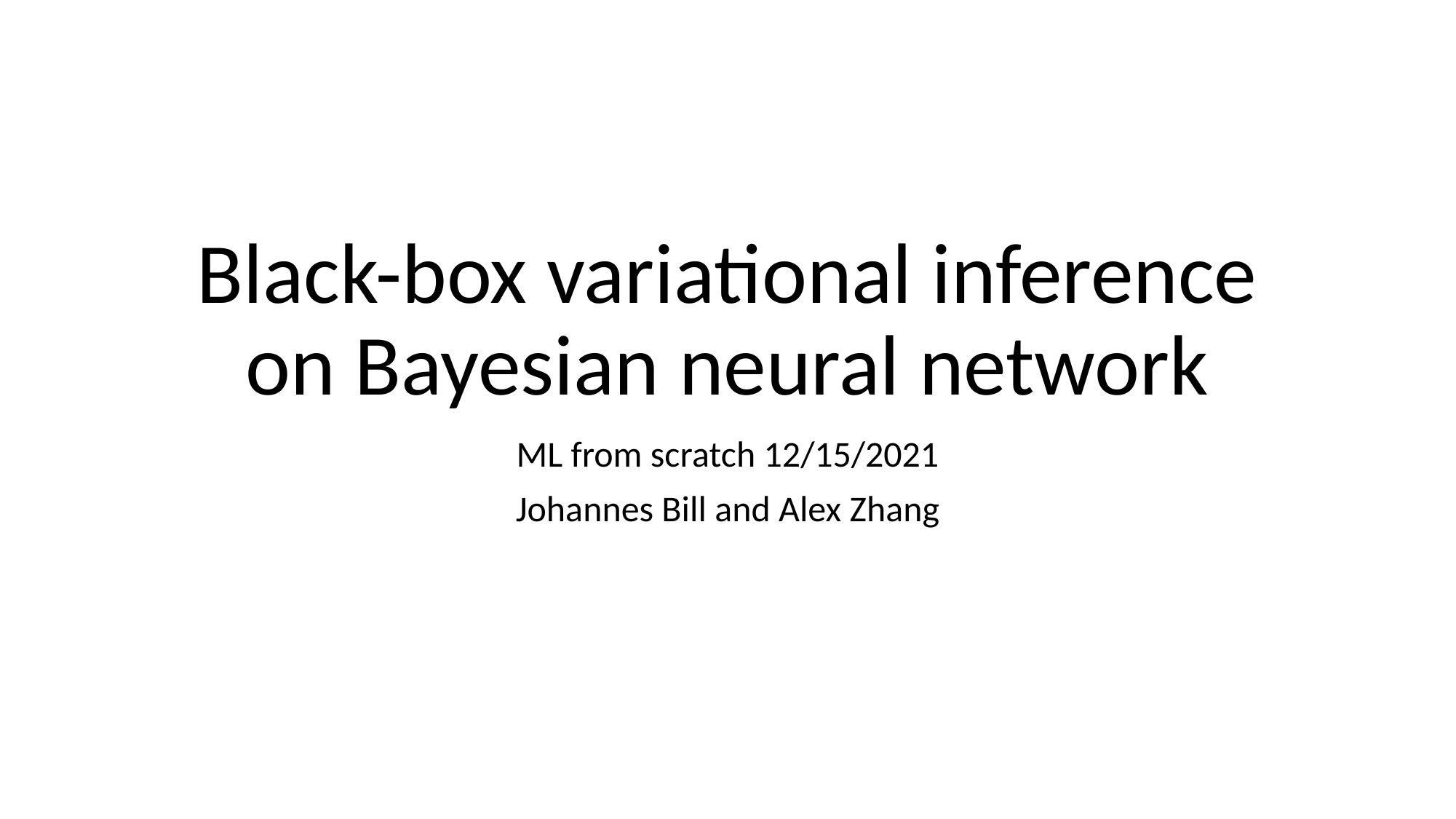

# Black-box variational inference on Bayesian neural network
ML from scratch 12/15/2021
Johannes Bill and Alex Zhang